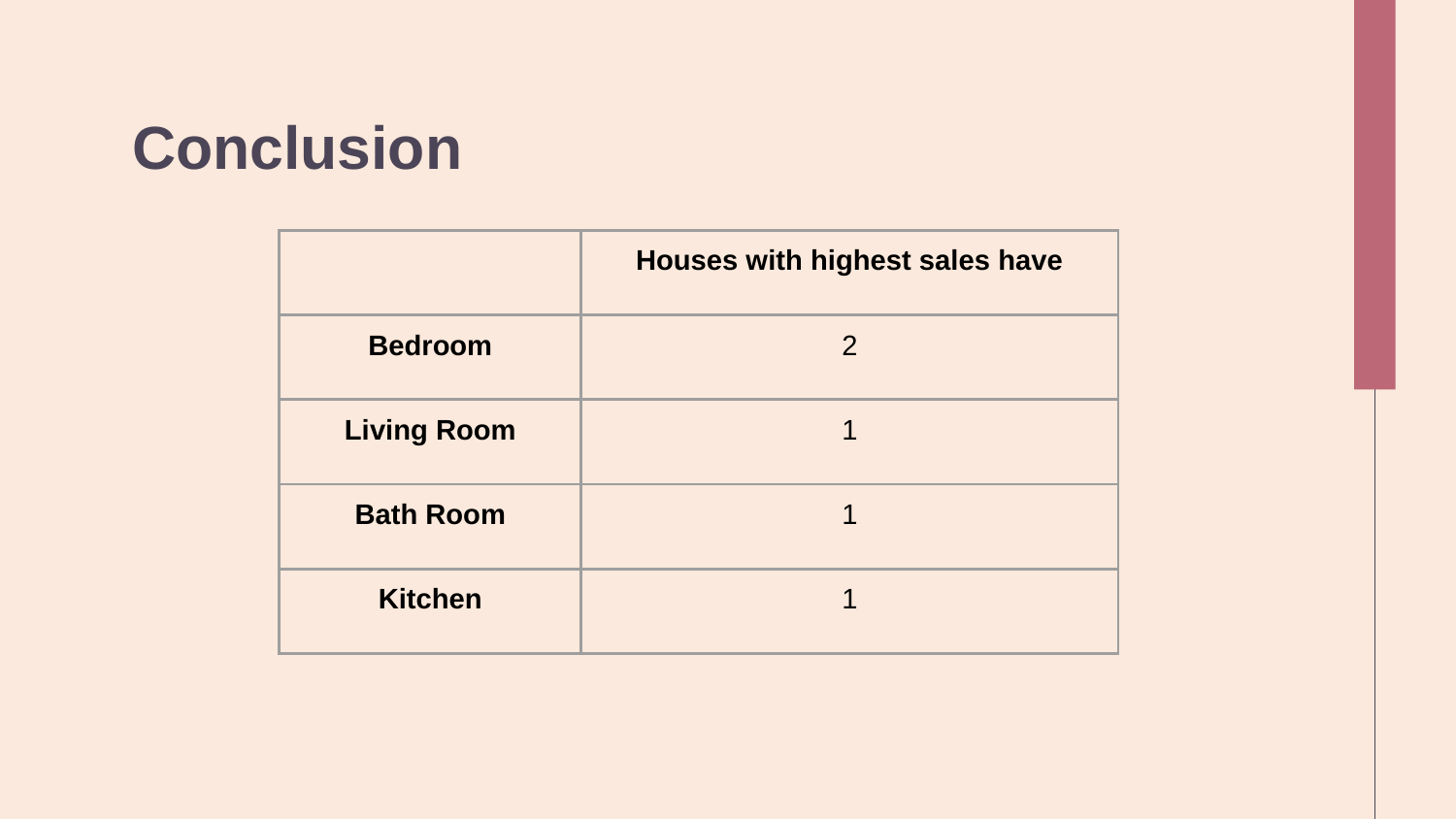

Conclusion
|  | Houses with highest sales have |
| --- | --- |
| Bedroom | 2 |
| Living Room | 1 |
| Bath Room | 1 |
| Kitchen | 1 |